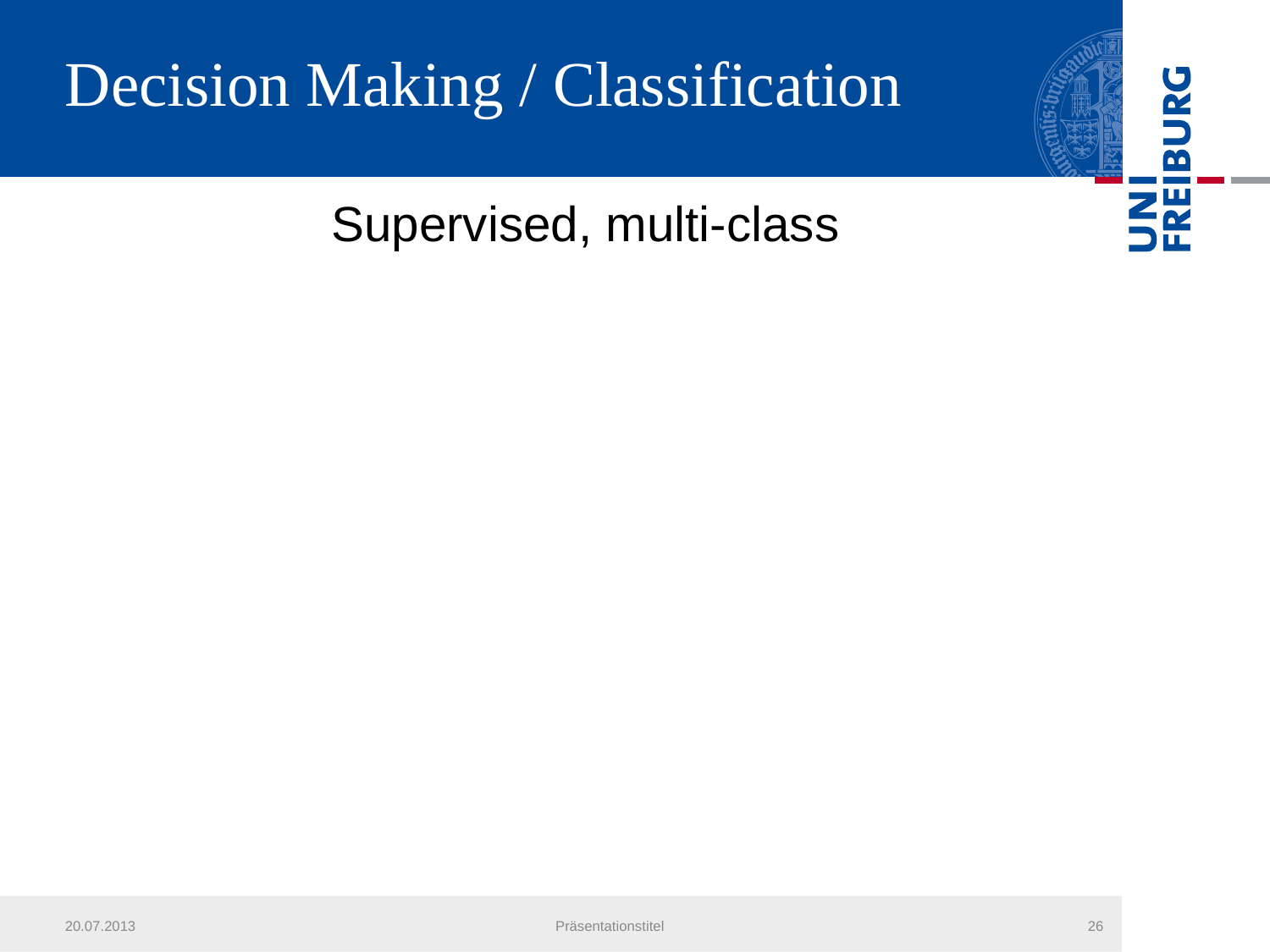

# Decision Making / Classification
Supervised, multi-class
20.07.2013
Präsentationstitel
26